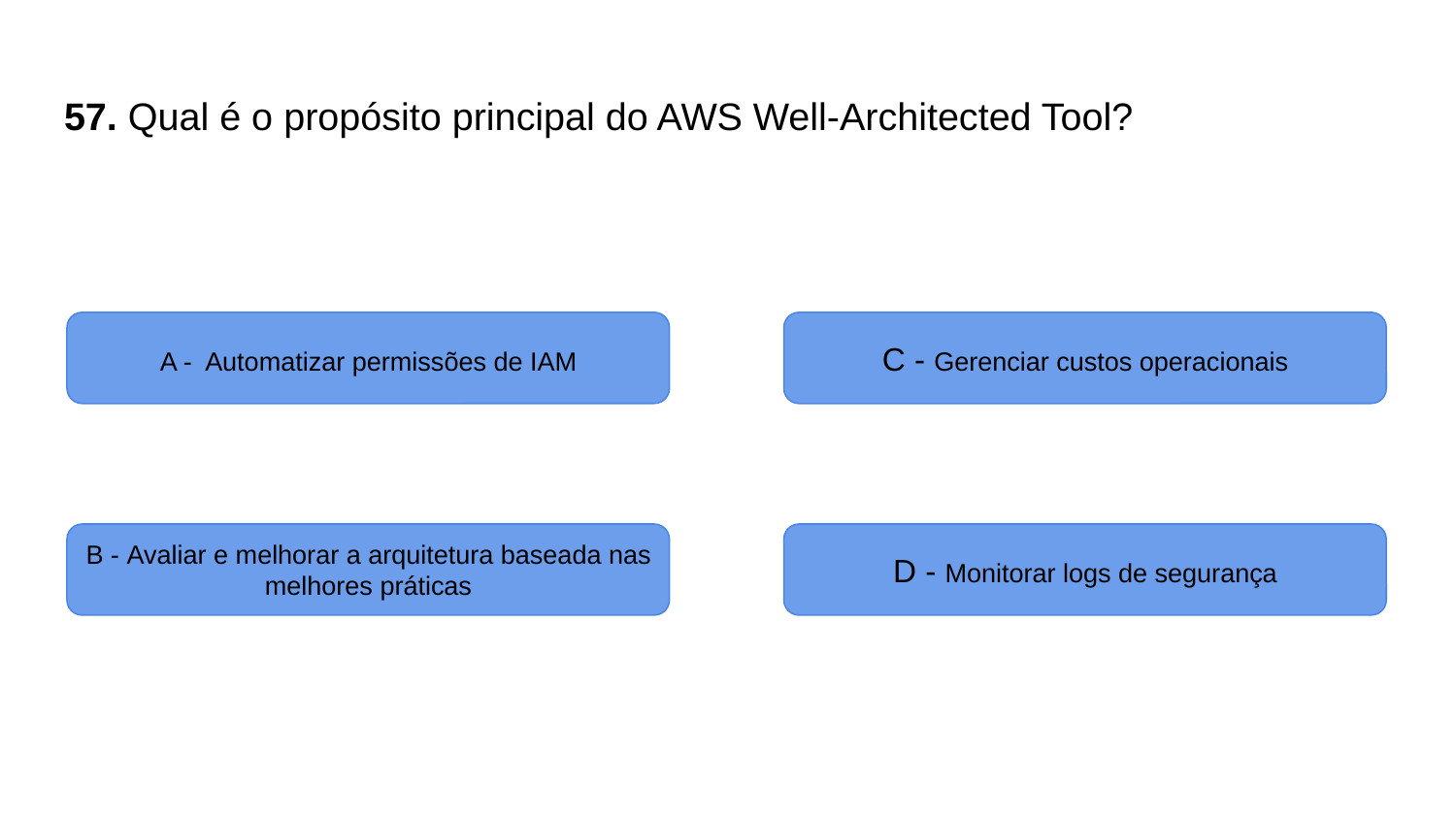

# 57. Qual é o propósito principal do AWS Well-Architected Tool?

A -  Automatizar permissões de IAM
C - Gerenciar custos operacionais
B - Avaliar e melhorar a arquitetura baseada nas melhores práticas
D - Monitorar logs de segurança